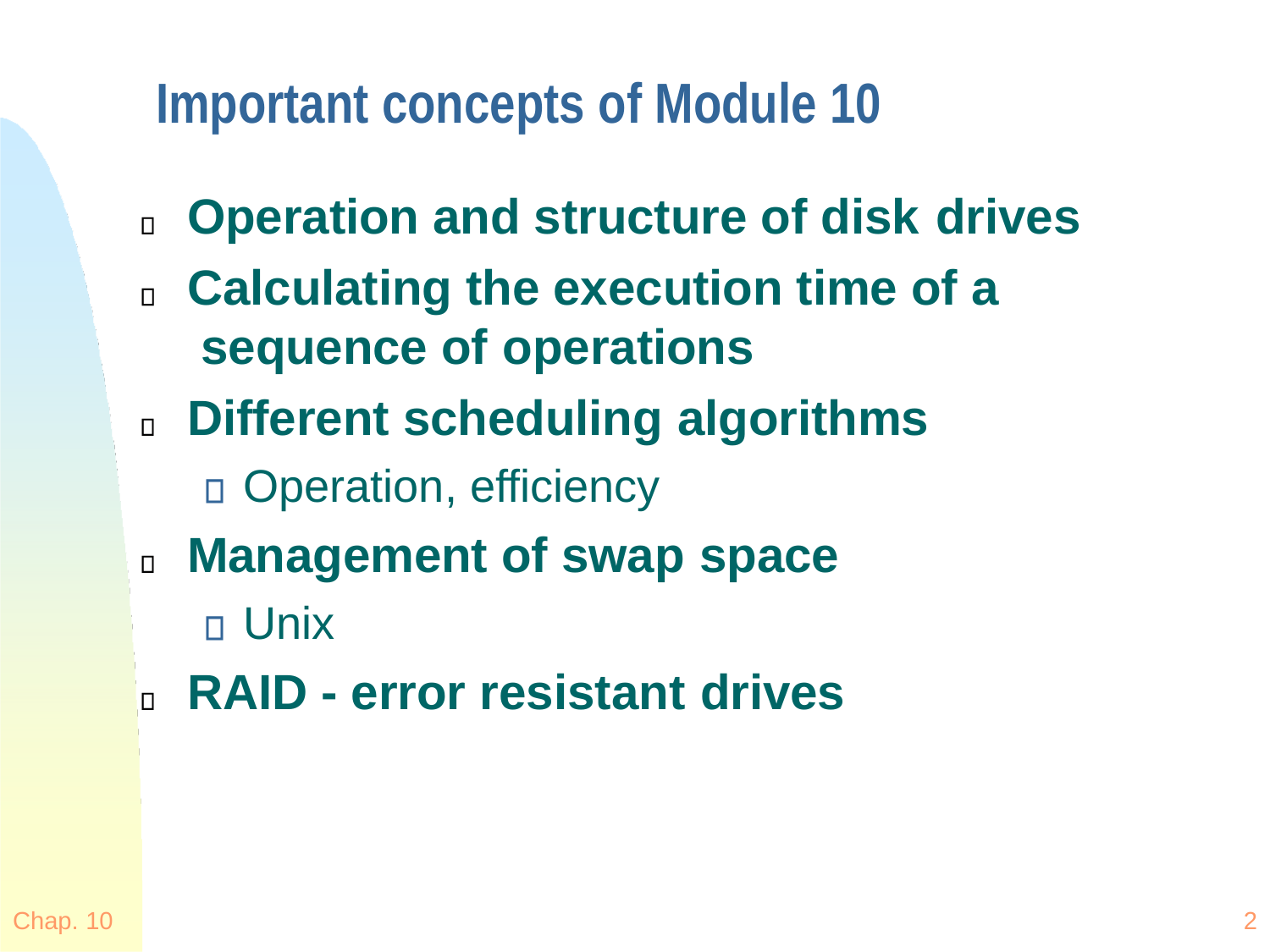

# Important concepts of Module 10
Operation and structure of disk drives
Calculating the execution time of a  sequence of operations
Different scheduling algorithms
Operation, efficiency
Management of swap space
Unix
RAID - error resistant drives

Chap. 10
2